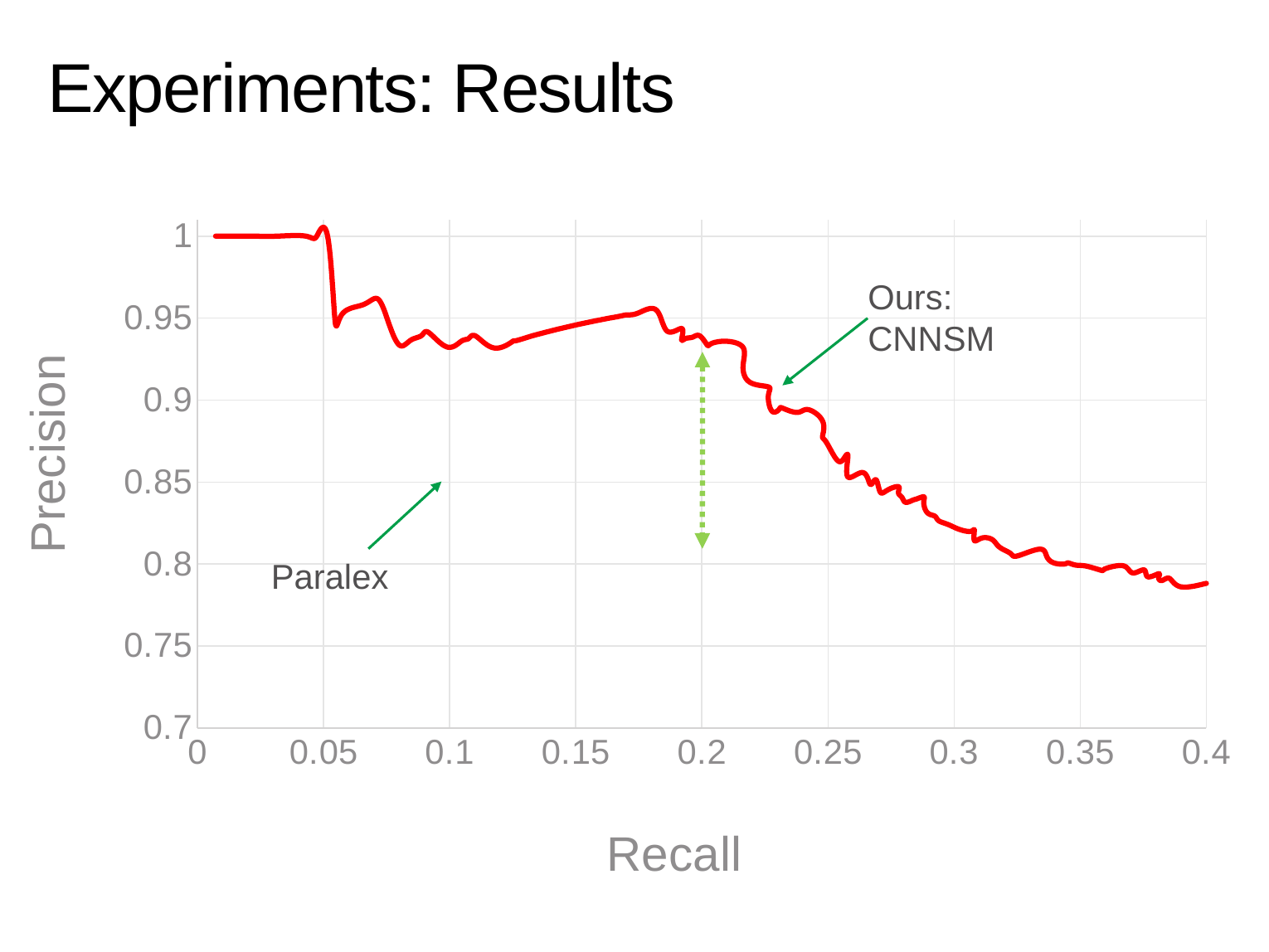

# Experiments: Results

### Chart

| Category |  |  |
|---|---|---|
Ours: CNNSM
Paralex